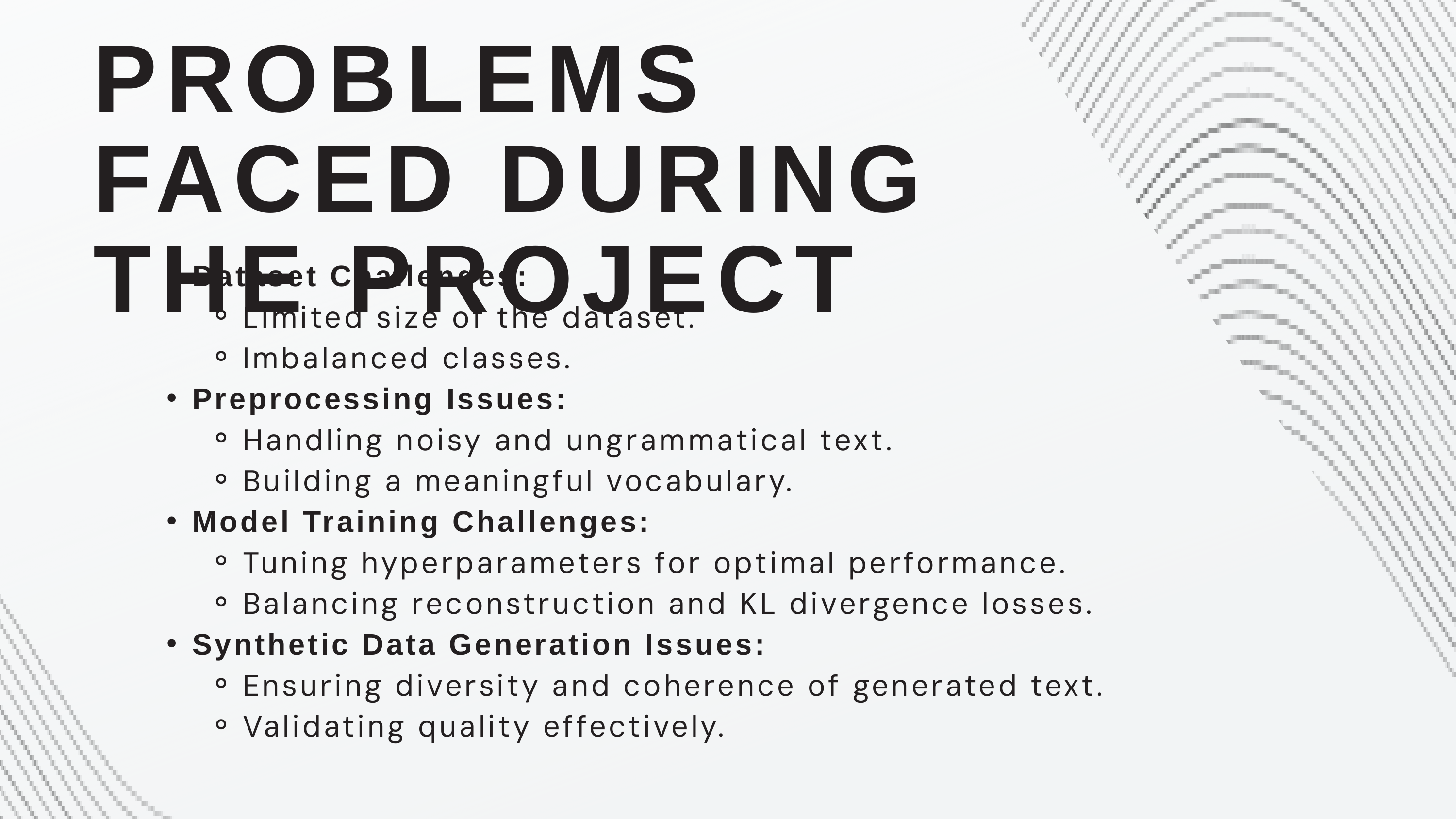

PROBLEMS FACED DURING THE PROJECT

Dataset Challenges:
Limited size of the dataset.
Imbalanced classes.
Preprocessing Issues:
Handling noisy and ungrammatical text.
Building a meaningful vocabulary.
Model Training Challenges:
Tuning hyperparameters for optimal performance.
Balancing reconstruction and KL divergence losses.
Synthetic Data Generation Issues:
Ensuring diversity and coherence of generated text.
Validating quality effectively.